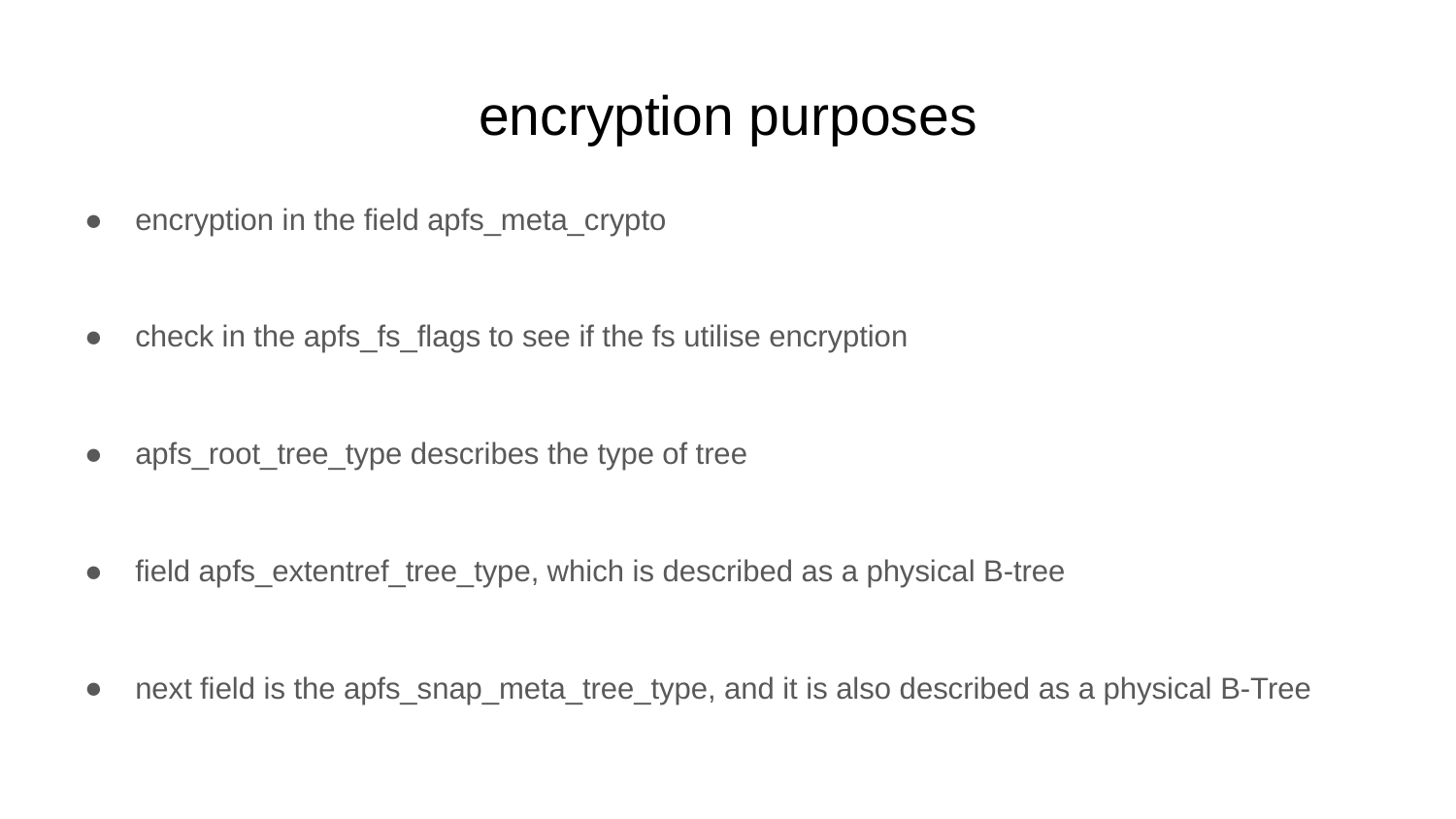

# encryption purposes
encryption in the field apfs_meta_crypto

check in the apfs_fs_flags to see if the fs utilise encryption

apfs_root_tree_type describes the type of tree

field apfs_extentref_tree_type, which is described as a physical B-tree

next field is the apfs_snap_meta_tree_type, and it is also described as a physical B-Tree